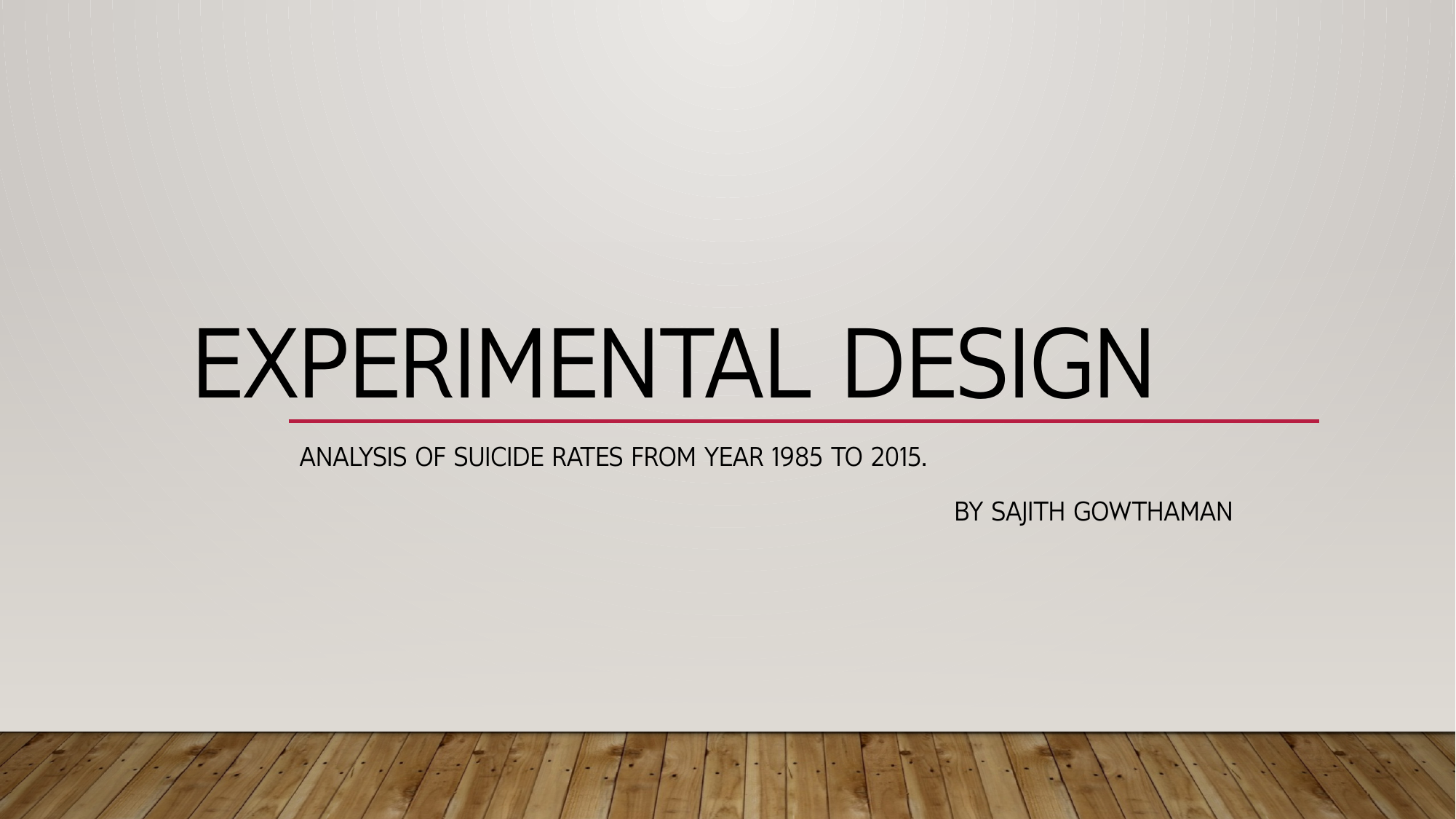

# Experimental Design
Analysis of suicide rates from year 1985 to 2015.
						By sajith gowthaman